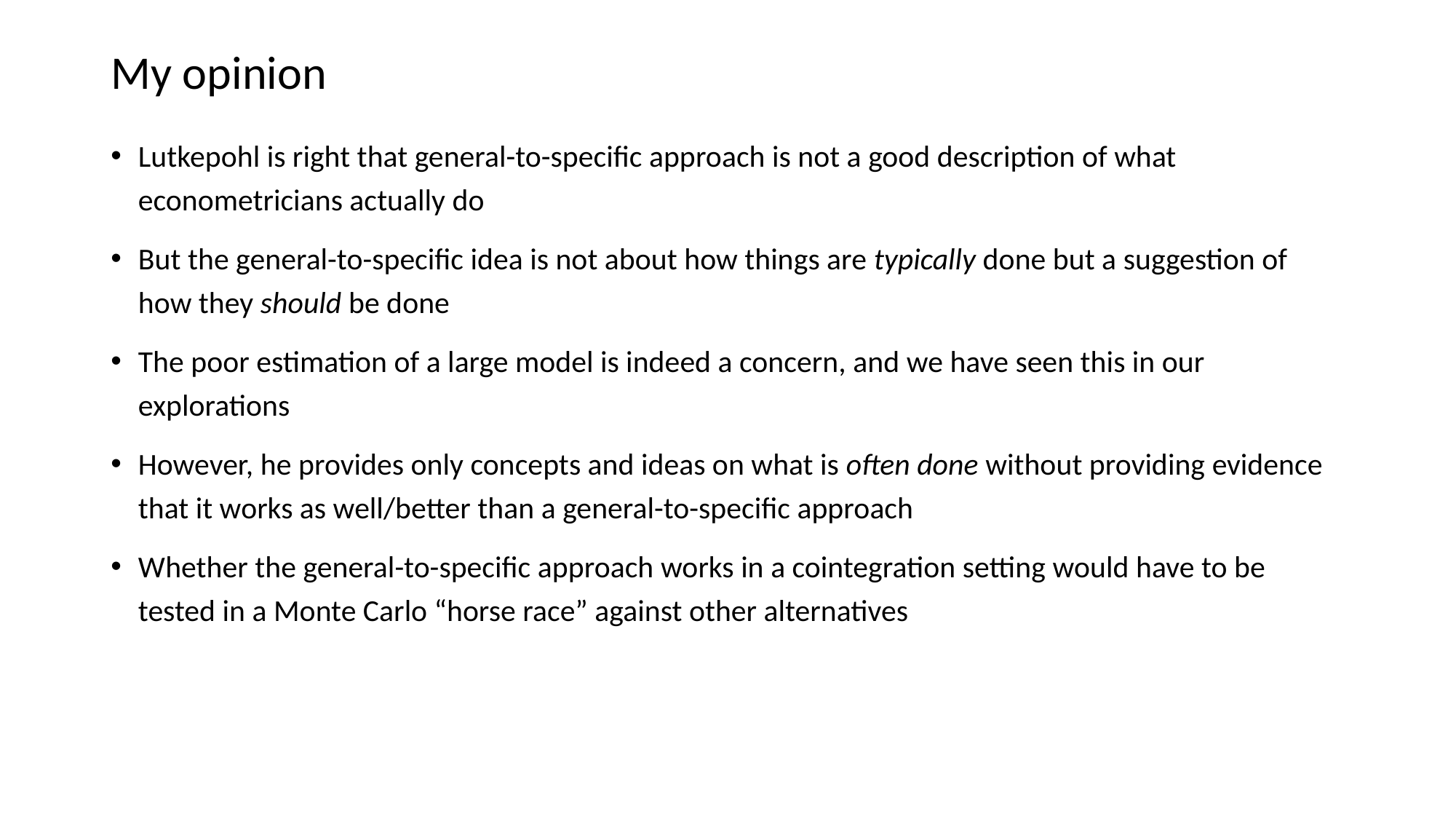

# My opinion
Lutkepohl is right that general-to-specific approach is not a good description of what econometricians actually do
But the general-to-specific idea is not about how things are typically done but a suggestion of how they should be done
The poor estimation of a large model is indeed a concern, and we have seen this in our explorations
However, he provides only concepts and ideas on what is often done without providing evidence that it works as well/better than a general-to-specific approach
Whether the general-to-specific approach works in a cointegration setting would have to be tested in a Monte Carlo “horse race” against other alternatives